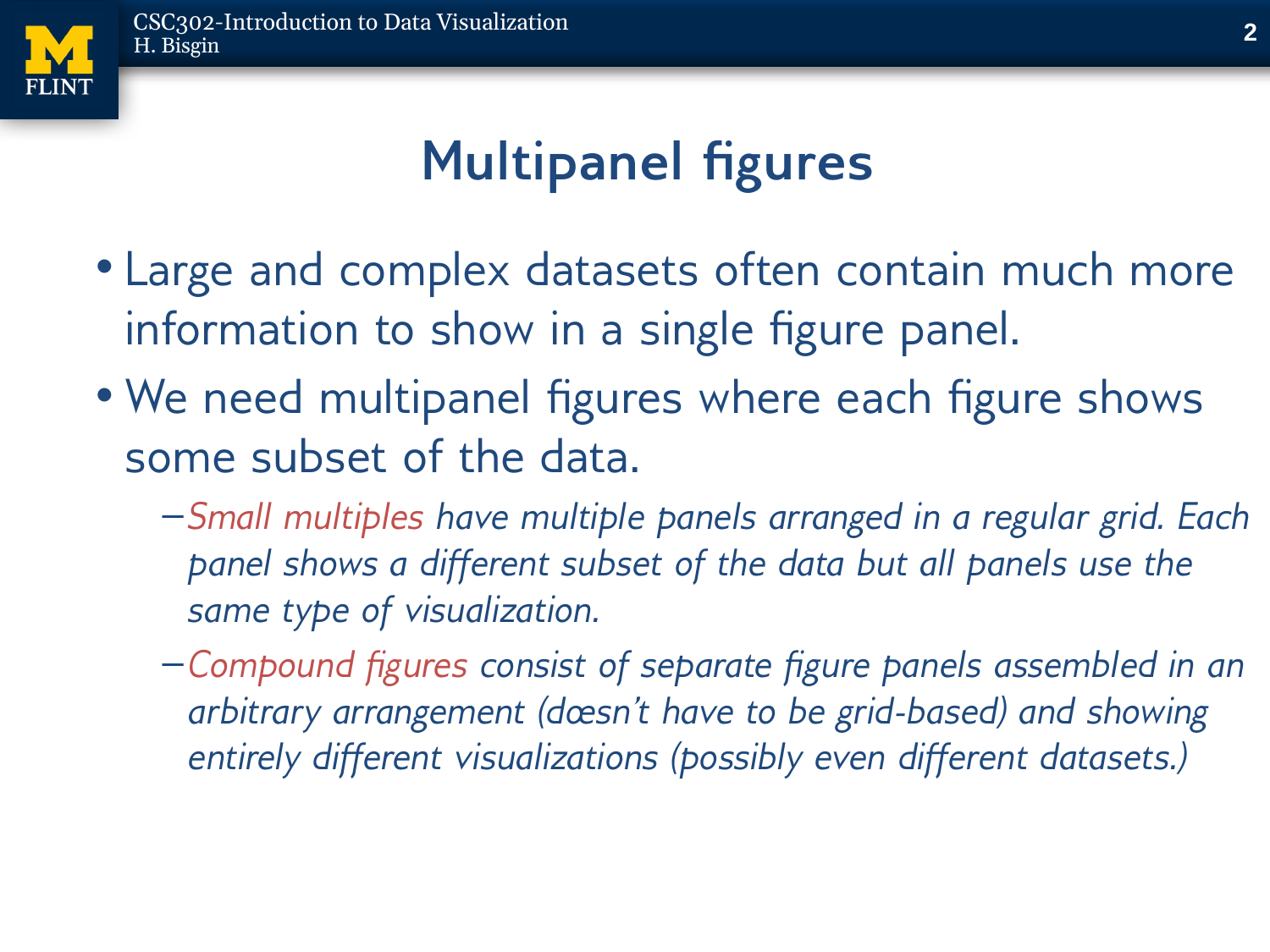

2
# Multipanel figures
Large and complex datasets often contain much more information to show in a single figure panel.
We need multipanel figures where each figure shows some subset of the data.
Small multiples have multiple panels arranged in a regular grid. Each panel shows a different subset of the data but all panels use the same type of visualization.
Compound figures consist of separate figure panels assembled in an arbitrary arrangement (doesn’t have to be grid-based) and showing entirely different visualizations (possibly even different datasets.)